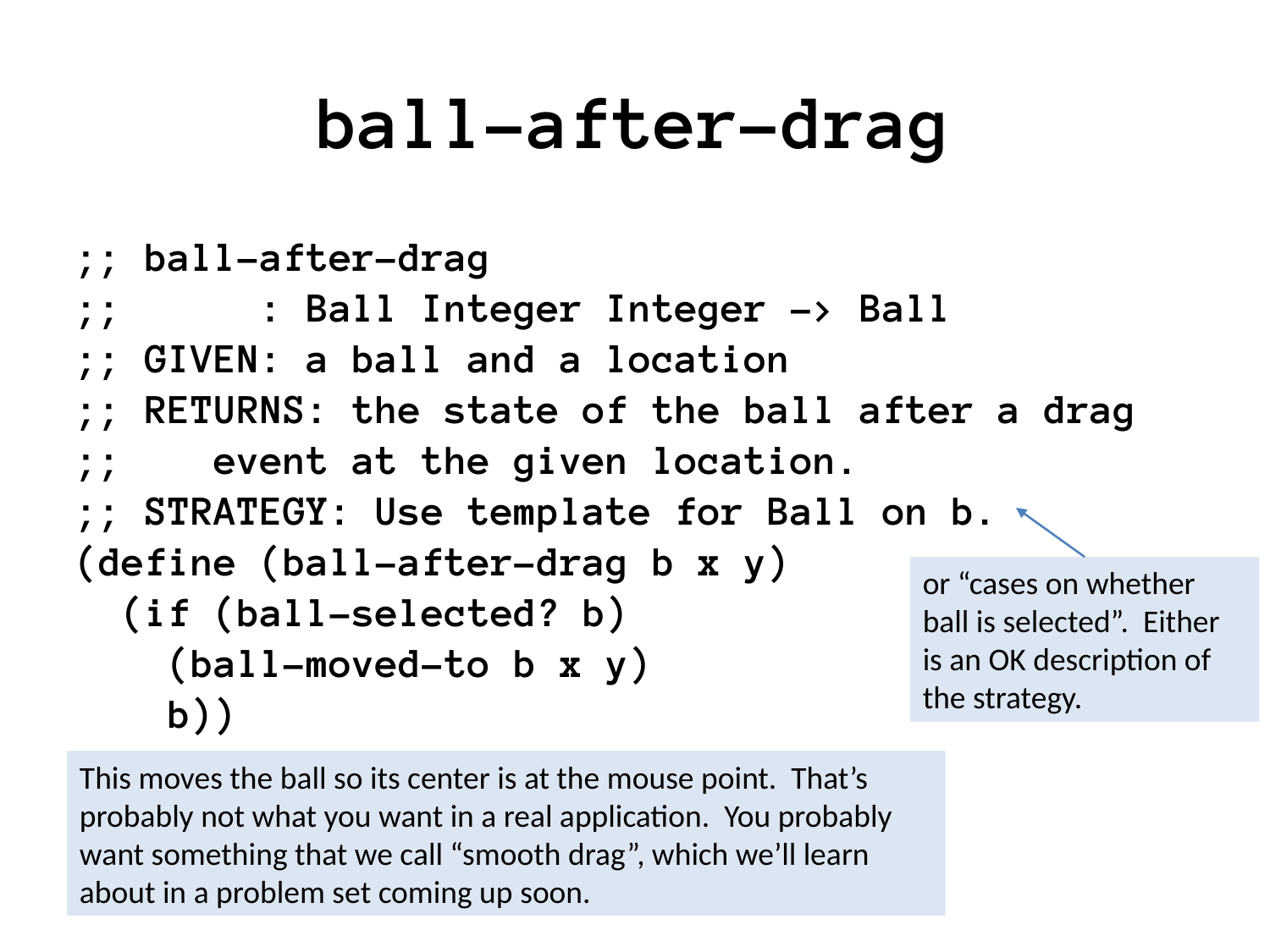

# ball-after-drag
;; ball-after-drag
;;      : Ball Integer Integer -> Ball
;; GIVEN: a ball and a location
;; RETURNS: the state of the ball after a drag
;;    event at the given location.
;; STRATEGY: Use template for Ball on b.
(define (ball-after-drag b x y)
  (if (ball-selected? b)
    (ball-moved-to b x y)
    b))
or “cases on whether ball is selected”.  Either is an OK description of the strategy.
This moves the ball so its center is at the mouse point.  That’s probably not what you want in a real application.  You probably want something that we call “smooth drag”, which we’ll learn about in a problem set coming up soon.